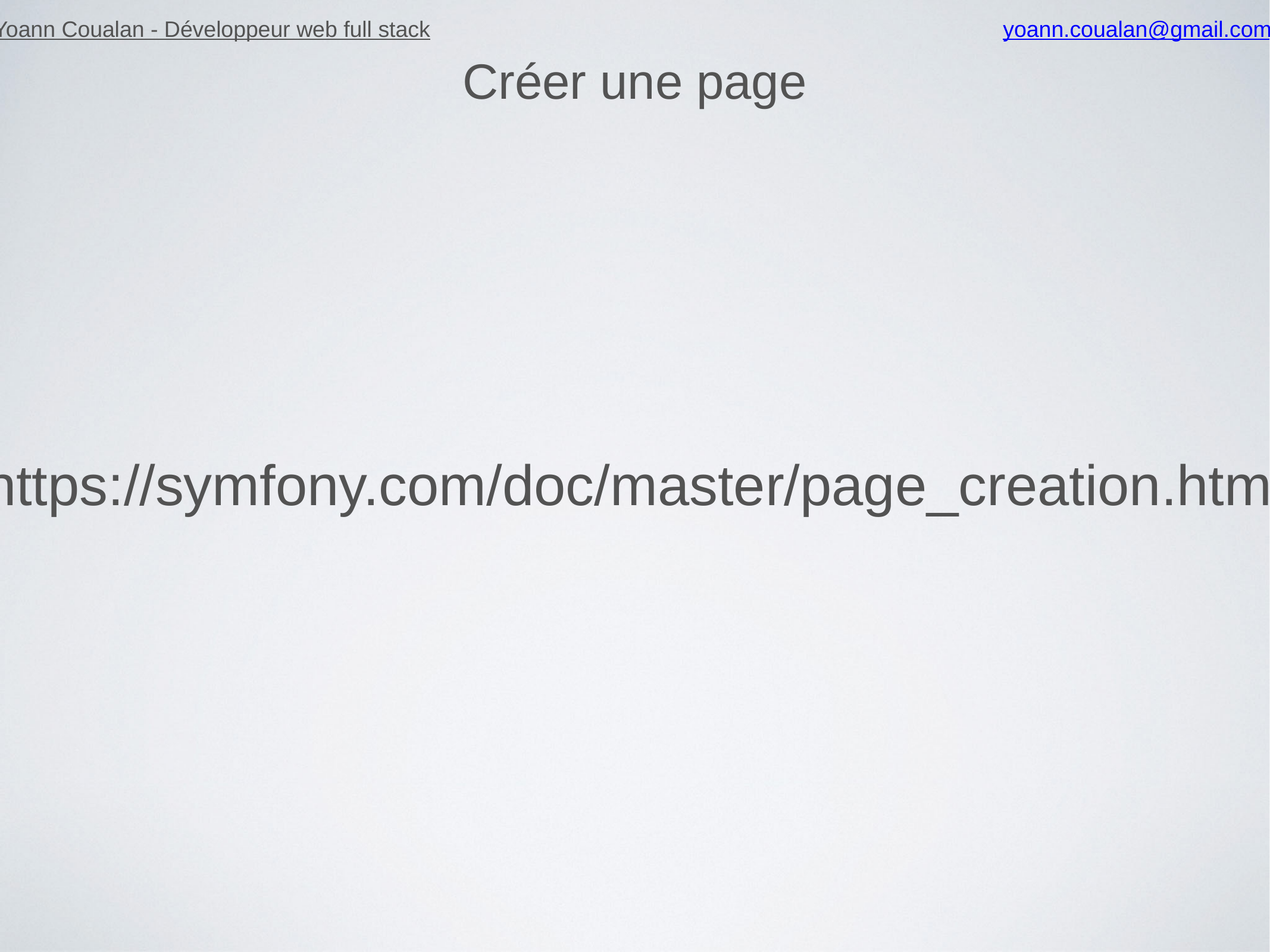

Yoann Coualan - Développeur web full stack
yoann.coualan@gmail.com
Créer une page
https://symfony.com/doc/master/page_creation.html